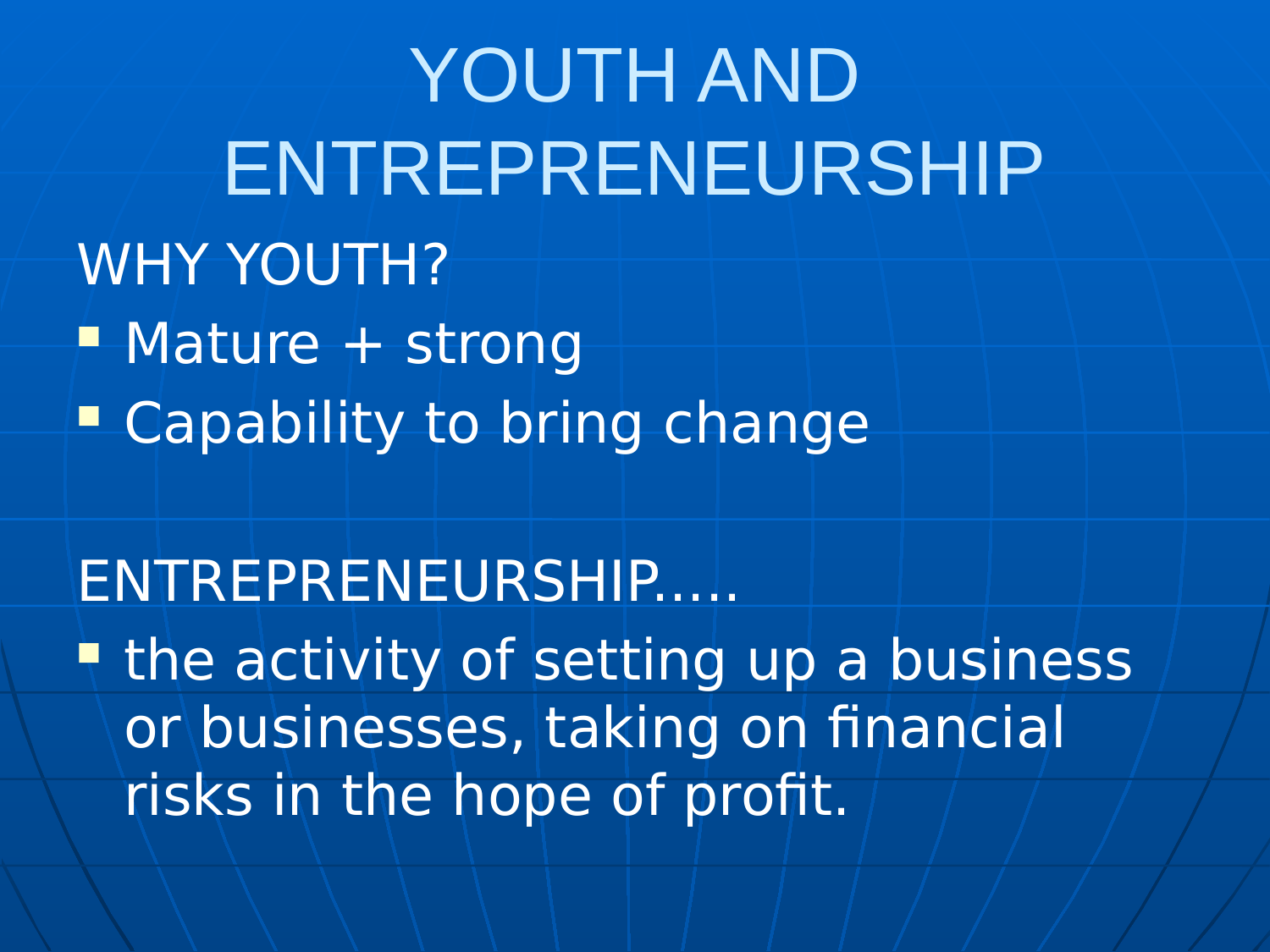

# YOUTH AND ENTREPRENEURSHIP
WHY YOUTH?
Mature + strong
Capability to bring change

ENTREPRENEURSHIP.....
the activity of setting up a business or businesses, taking on financial risks in the hope of profit.